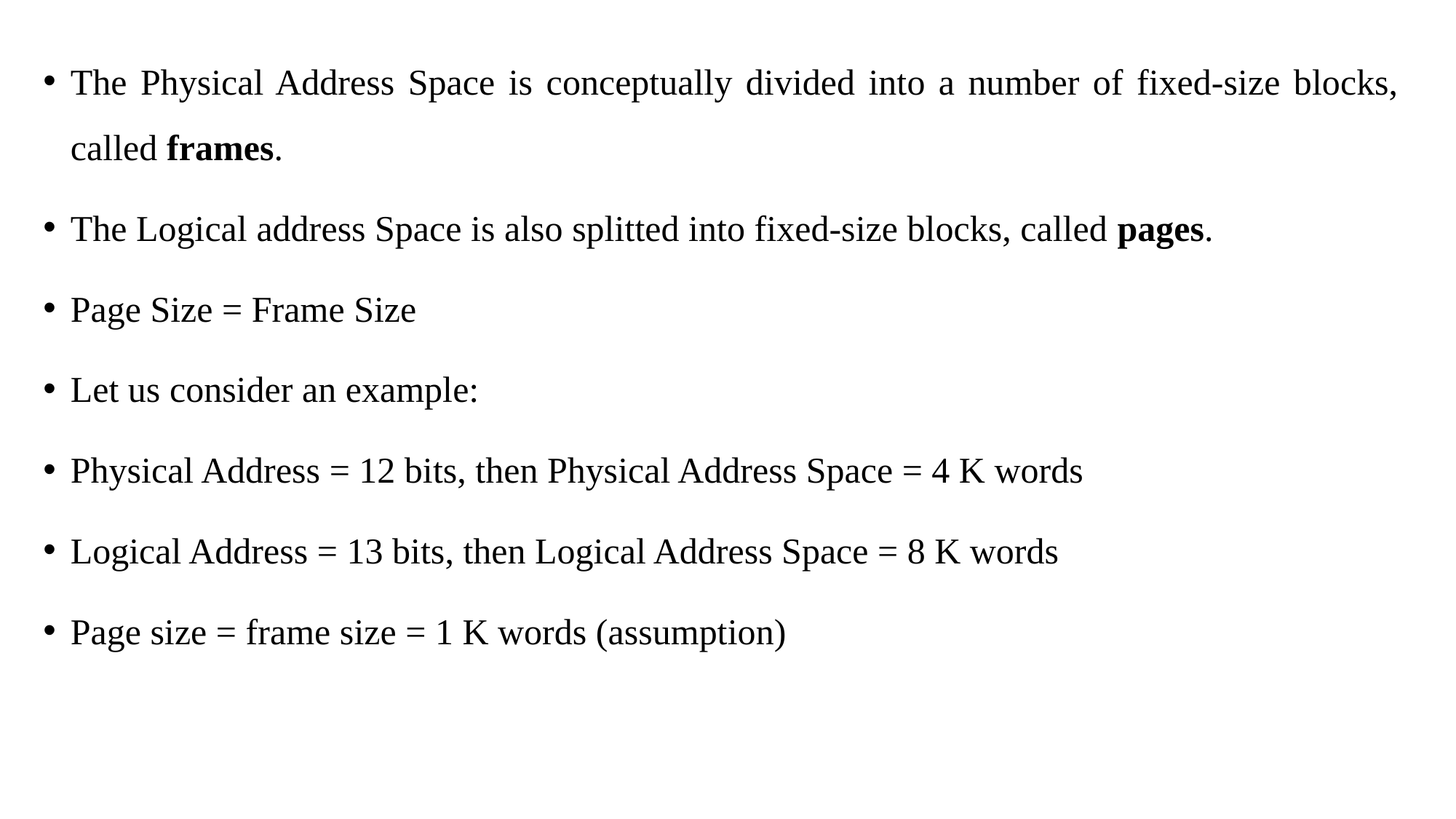

The Physical Address Space is conceptually divided into a number of fixed-size blocks, called frames.
The Logical address Space is also splitted into fixed-size blocks, called pages.
Page Size = Frame Size
Let us consider an example:
Physical Address = 12 bits, then Physical Address Space = 4 K words
Logical Address = 13 bits, then Logical Address Space = 8 K words
Page size = frame size = 1 K words (assumption)